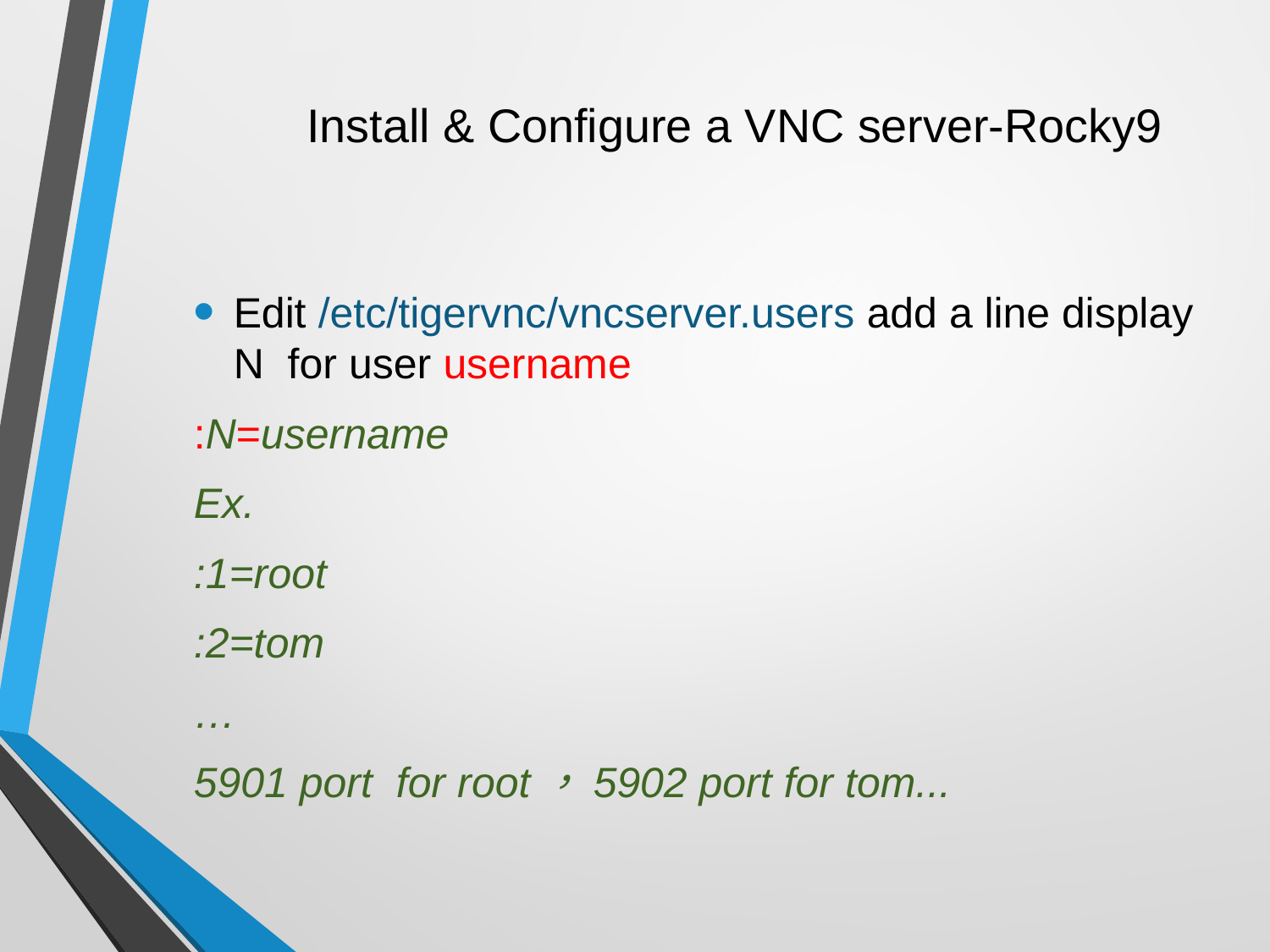

# Install & Configure a VNC server-Rocky9
Edit /etc/tigervnc/vncserver.users add a line display N  for user username
:N=username
Ex.
:1=root
:2=tom
…
5901 port  for root，5902 port for tom...